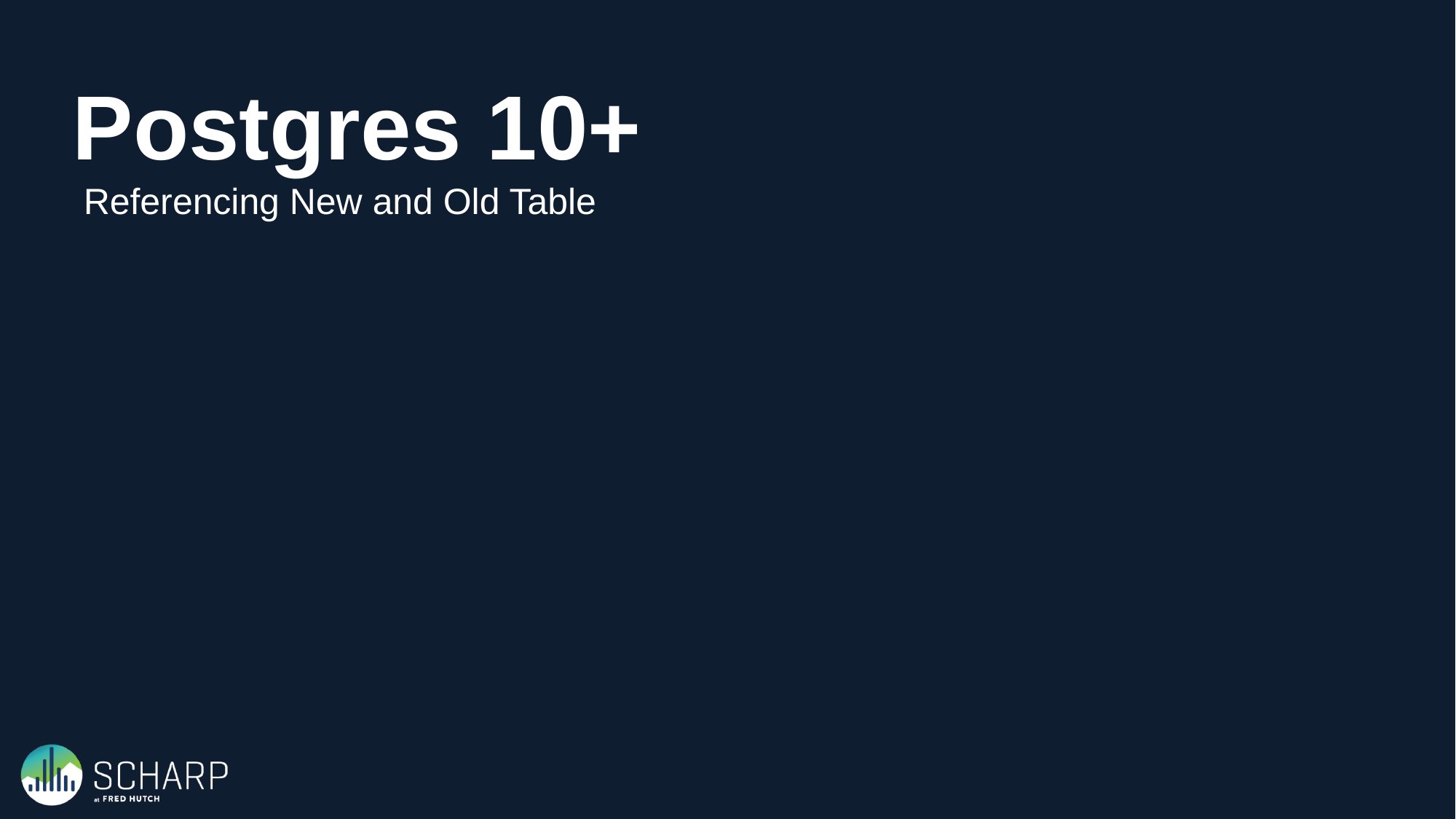

Postgres 10+
Referencing New and Old Table